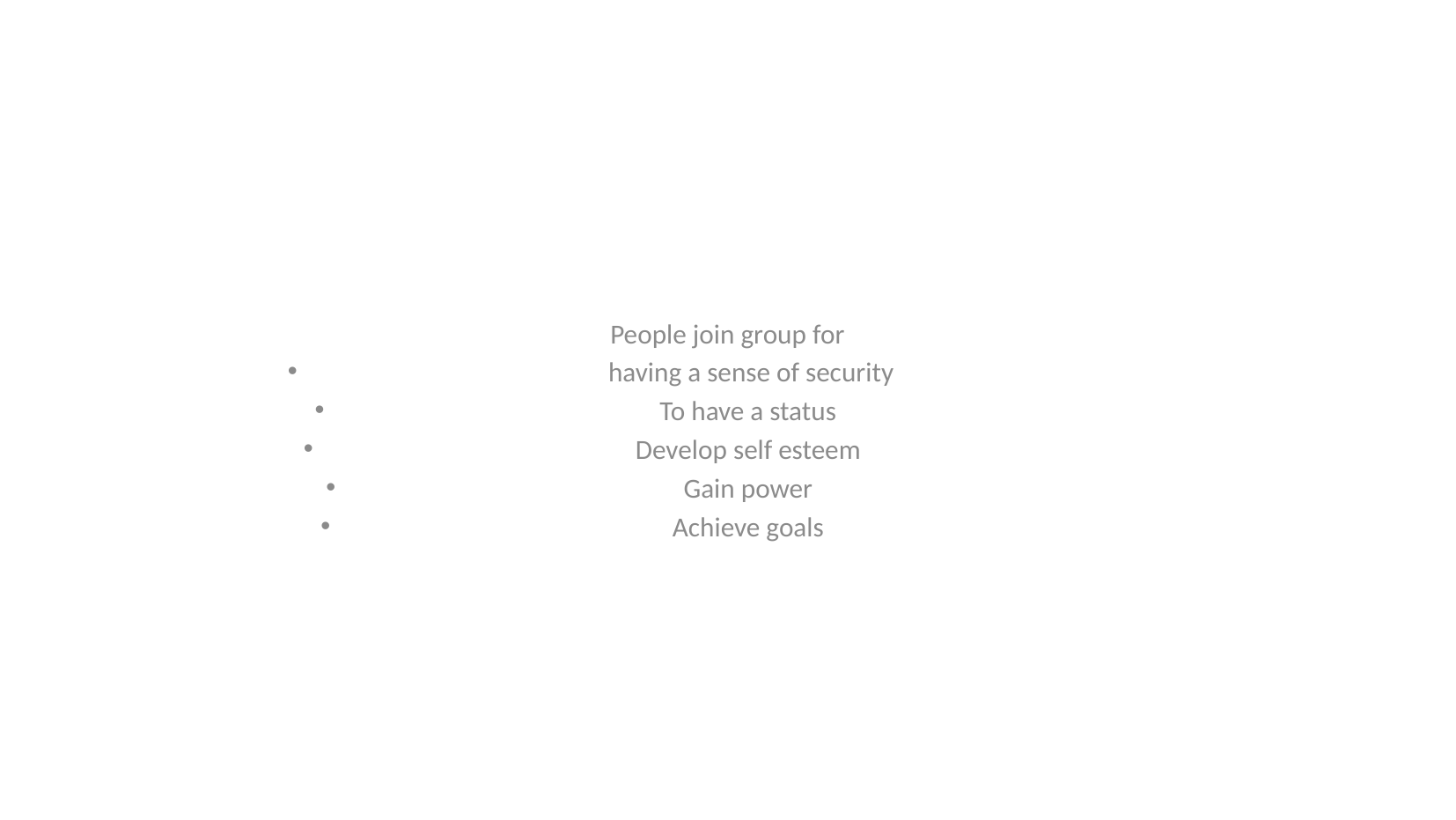

#
People join group for
 having a sense of security
To have a status
Develop self esteem
Gain power
Achieve goals